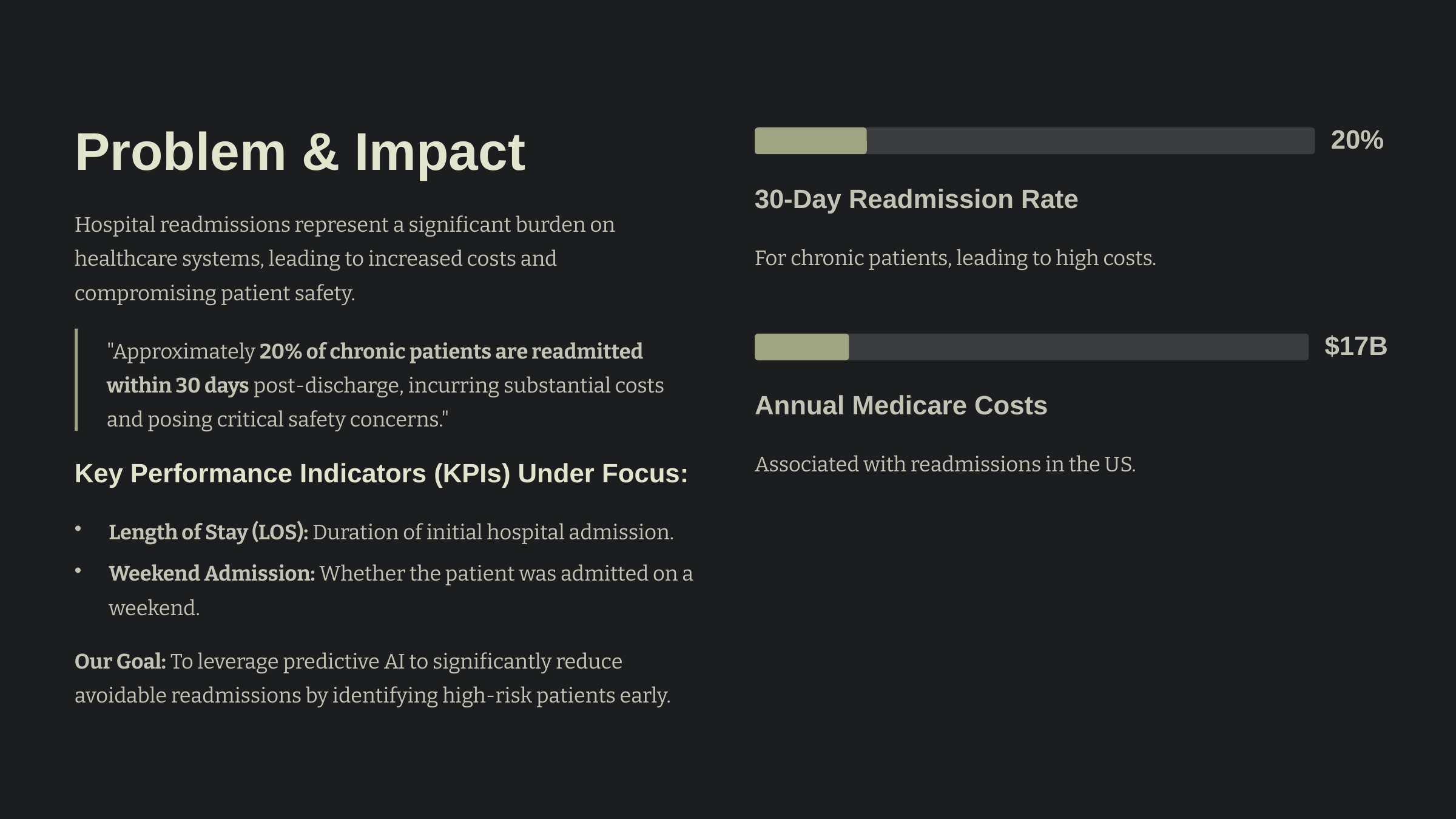

Problem & Impact

20%
30-Day Readmission Rate
Hospital readmissions represent a significant burden on healthcare systems, leading to increased costs and compromising patient safety.
For chronic patients, leading to high costs.

"Approximately 20% of chronic patients are readmitted within 30 days post-discharge, incurring substantial costs and posing critical safety concerns."

$17B
Annual Medicare Costs
Associated with readmissions in the US.
Key Performance Indicators (KPIs) Under Focus:
Length of Stay (LOS): Duration of initial hospital admission.
Weekend Admission: Whether the patient was admitted on a weekend.
Our Goal: To leverage predictive AI to significantly reduce avoidable readmissions by identifying high-risk patients early.